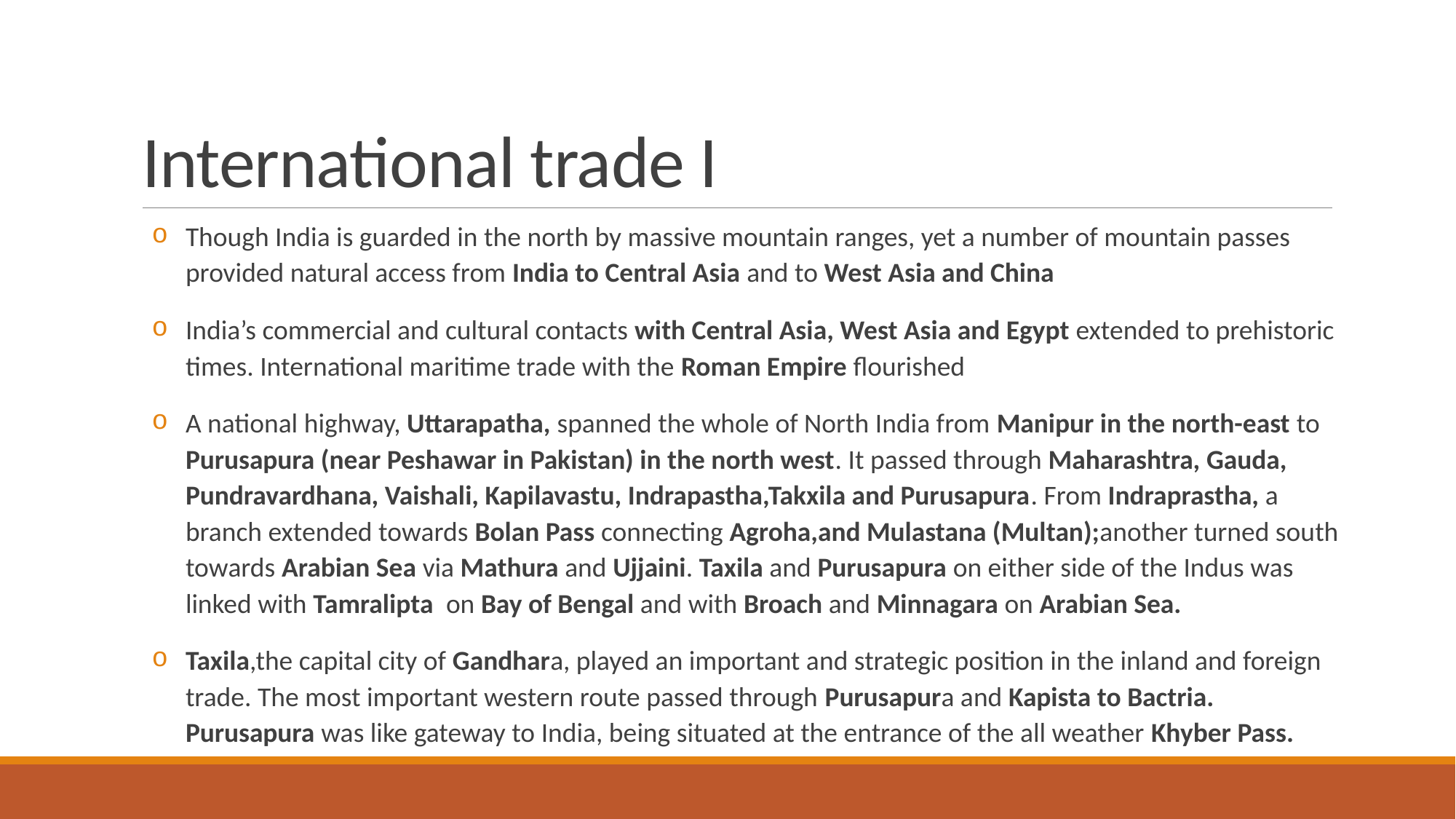

# International trade I
Though India is guarded in the north by massive mountain ranges, yet a number of mountain passes provided natural access from India to Central Asia and to West Asia and China
India’s commercial and cultural contacts with Central Asia, West Asia and Egypt extended to prehistoric times. International maritime trade with the Roman Empire flourished
A national highway, Uttarapatha, spanned the whole of North India from Manipur in the north-east to Purusapura (near Peshawar in Pakistan) in the north west. It passed through Maharashtra, Gauda, Pundravardhana, Vaishali, Kapilavastu, Indrapastha,Takxila and Purusapura. From Indraprastha, a branch extended towards Bolan Pass connecting Agroha,and Mulastana (Multan);another turned south towards Arabian Sea via Mathura and Ujjaini. Taxila and Purusapura on either side of the Indus was linked with Tamralipta  on Bay of Bengal and with Broach and Minnagara on Arabian Sea.
Taxila,the capital city of Gandhara, played an important and strategic position in the inland and foreign trade. The most important western route passed through Purusapura and Kapista to Bactria.  Purusapura was like gateway to India, being situated at the entrance of the all weather Khyber Pass.